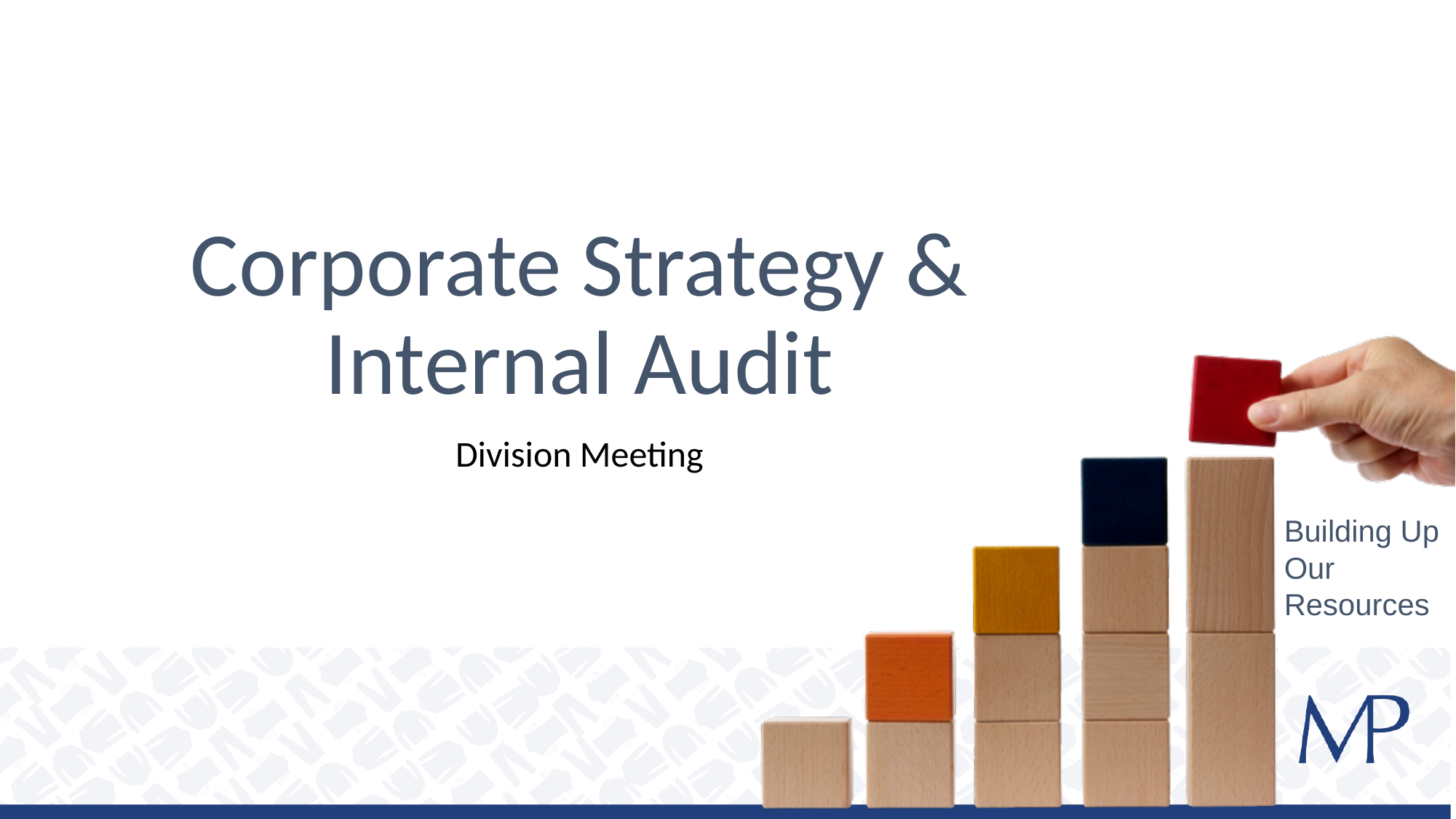

# Corporate Strategy & Internal Audit
Division Meeting